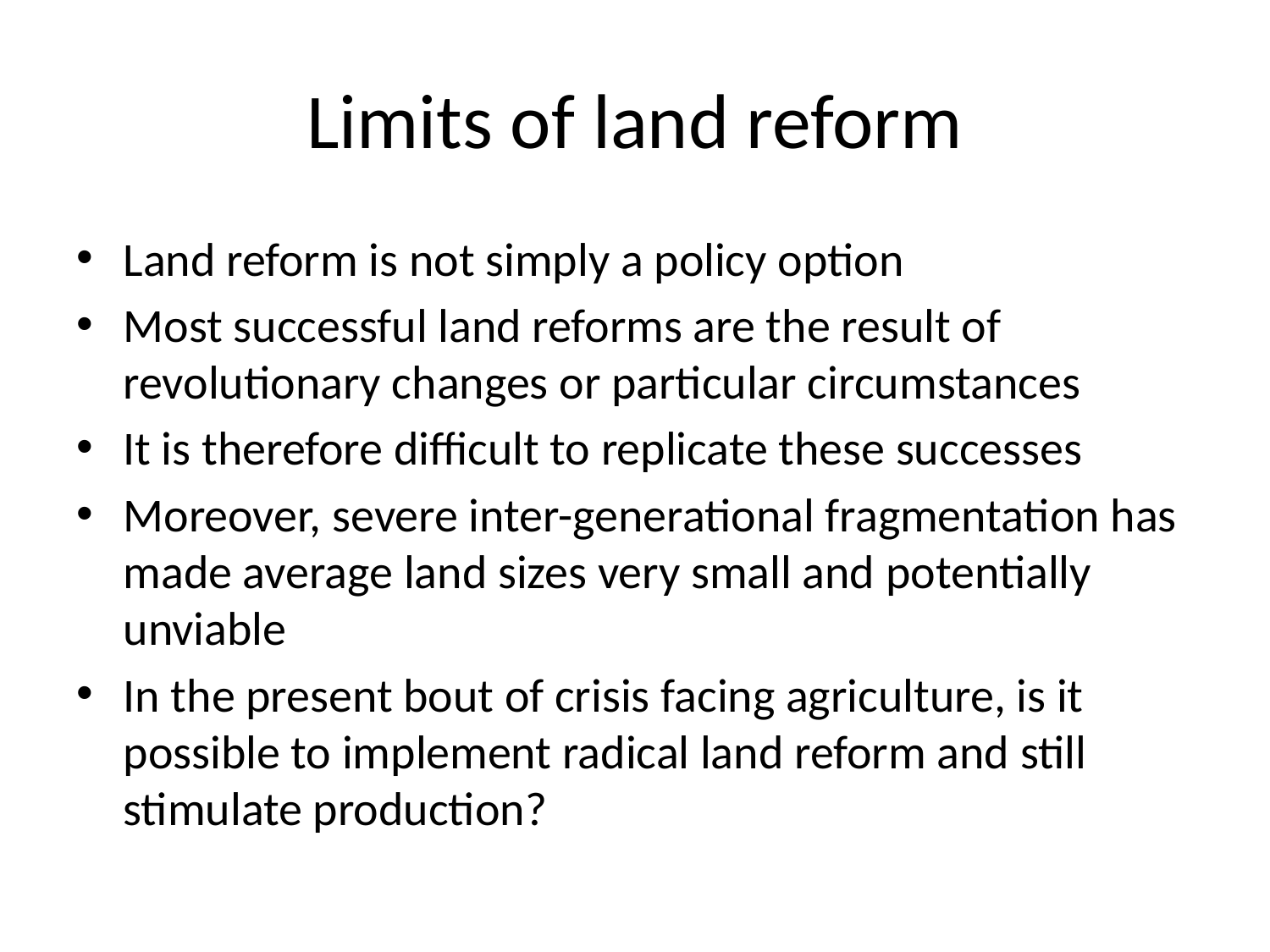

# Limits of land reform
Land reform is not simply a policy option
Most successful land reforms are the result of revolutionary changes or particular circumstances
It is therefore difficult to replicate these successes
Moreover, severe inter-generational fragmentation has made average land sizes very small and potentially unviable
In the present bout of crisis facing agriculture, is it possible to implement radical land reform and still stimulate production?